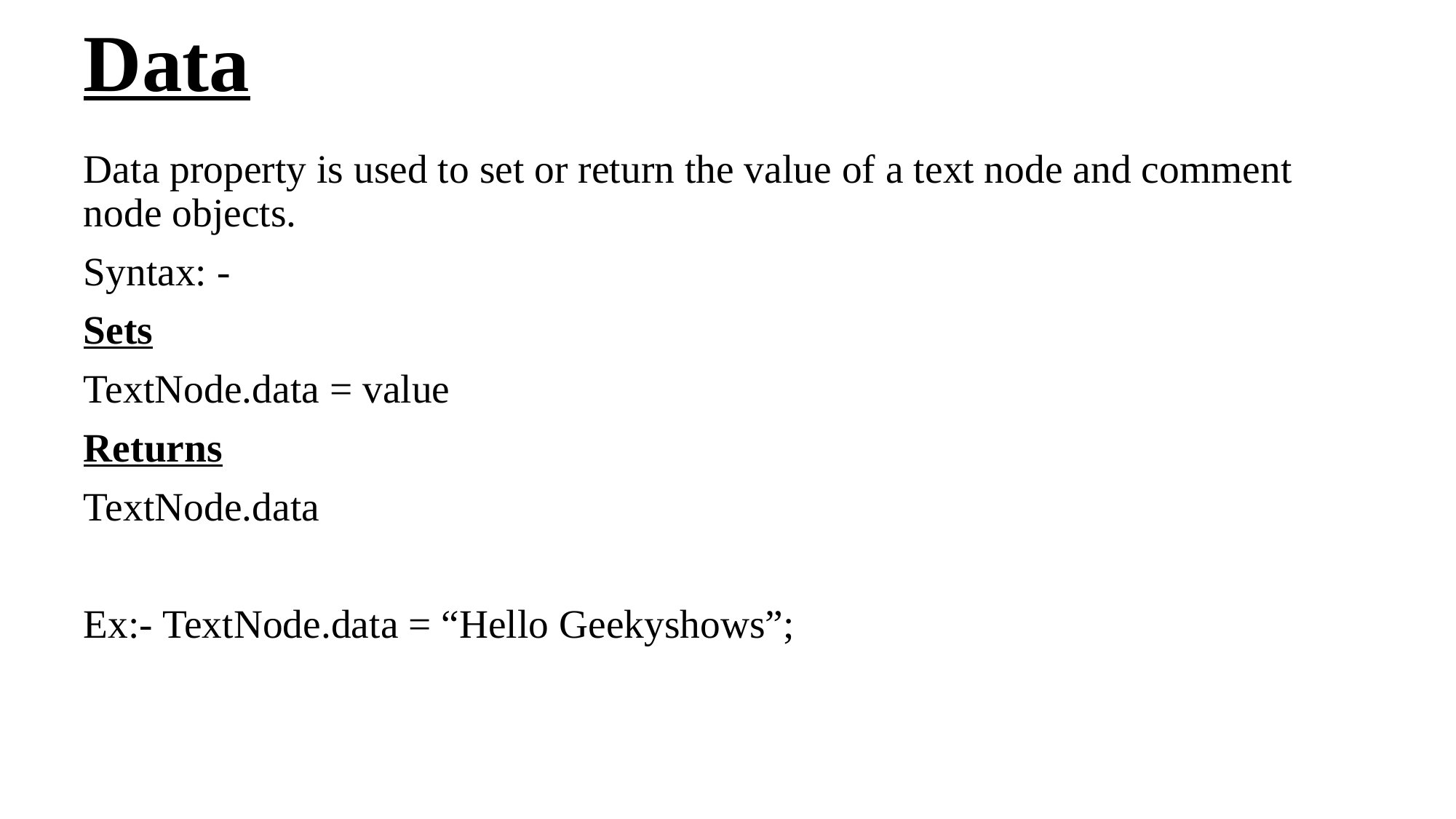

# Data
Data property is used to set or return the value of a text node and comment node objects.
Syntax: -
Sets
TextNode.data = value
Returns
TextNode.data

Ex:- TextNode.data = “Hello Geekyshows”;